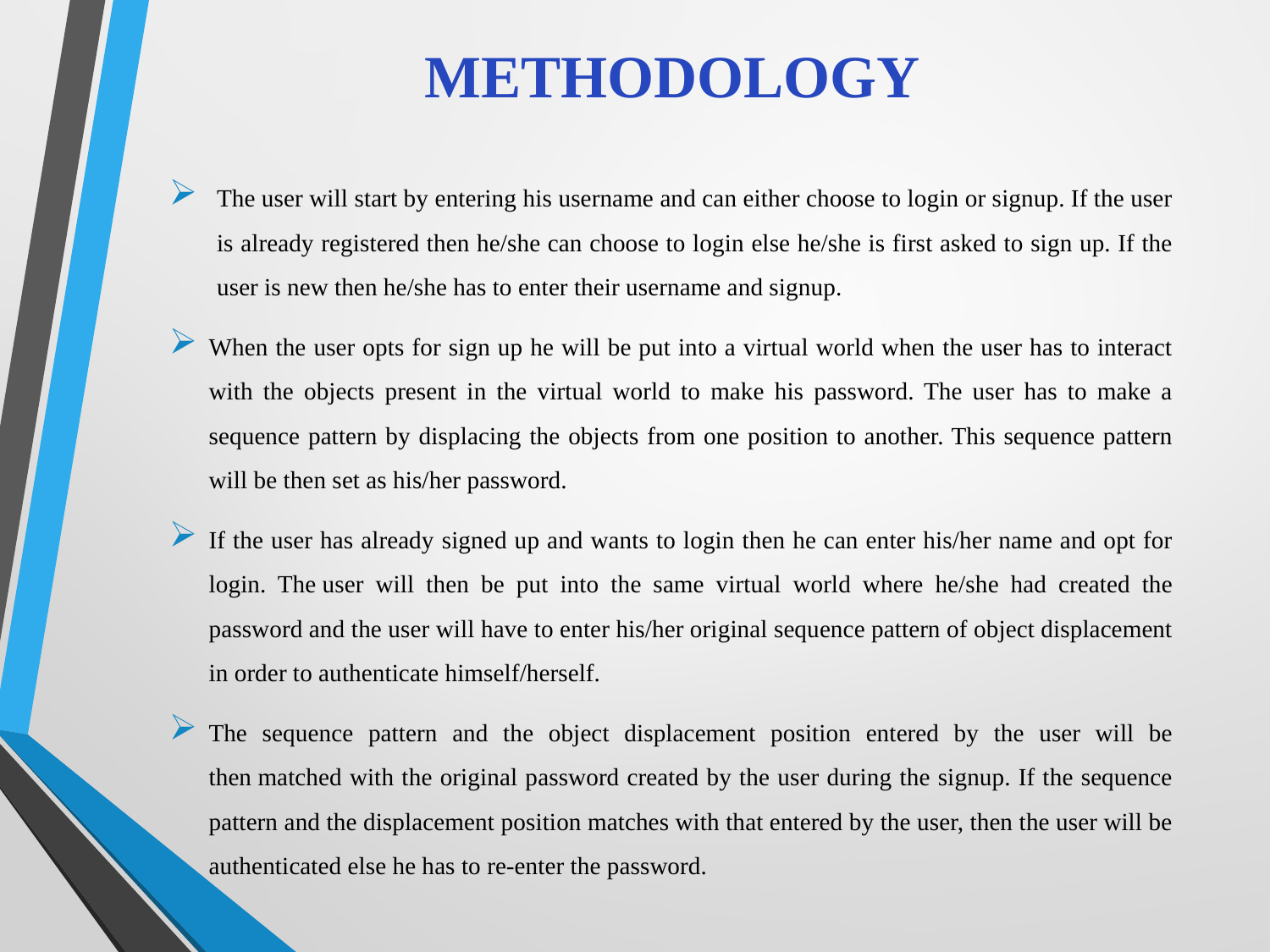

# METHODOLOGY
The user will start by entering his username and can either choose to login or signup. If the user is already registered then he/she can choose to login else he/she is first asked to sign up. If the user is new then he/she has to enter their username and signup.
When the user opts for sign up he will be put into a virtual world when the user has to interact with the objects present in the virtual world to make his password. The user has to make a sequence pattern by displacing the objects from one position to another. This sequence pattern will be then set as his/her password.
If the user has already signed up and wants to login then he can enter his/her name and opt for login. The user will then be put into the same virtual world where he/she had created the password and the user will have to enter his/her original sequence pattern of object displacement in order to authenticate himself/herself.
The sequence pattern and the object displacement position entered by the user will be then matched with the original password created by the user during the signup. If the sequence pattern and the displacement position matches with that entered by the user, then the user will be authenticated else he has to re-enter the password.